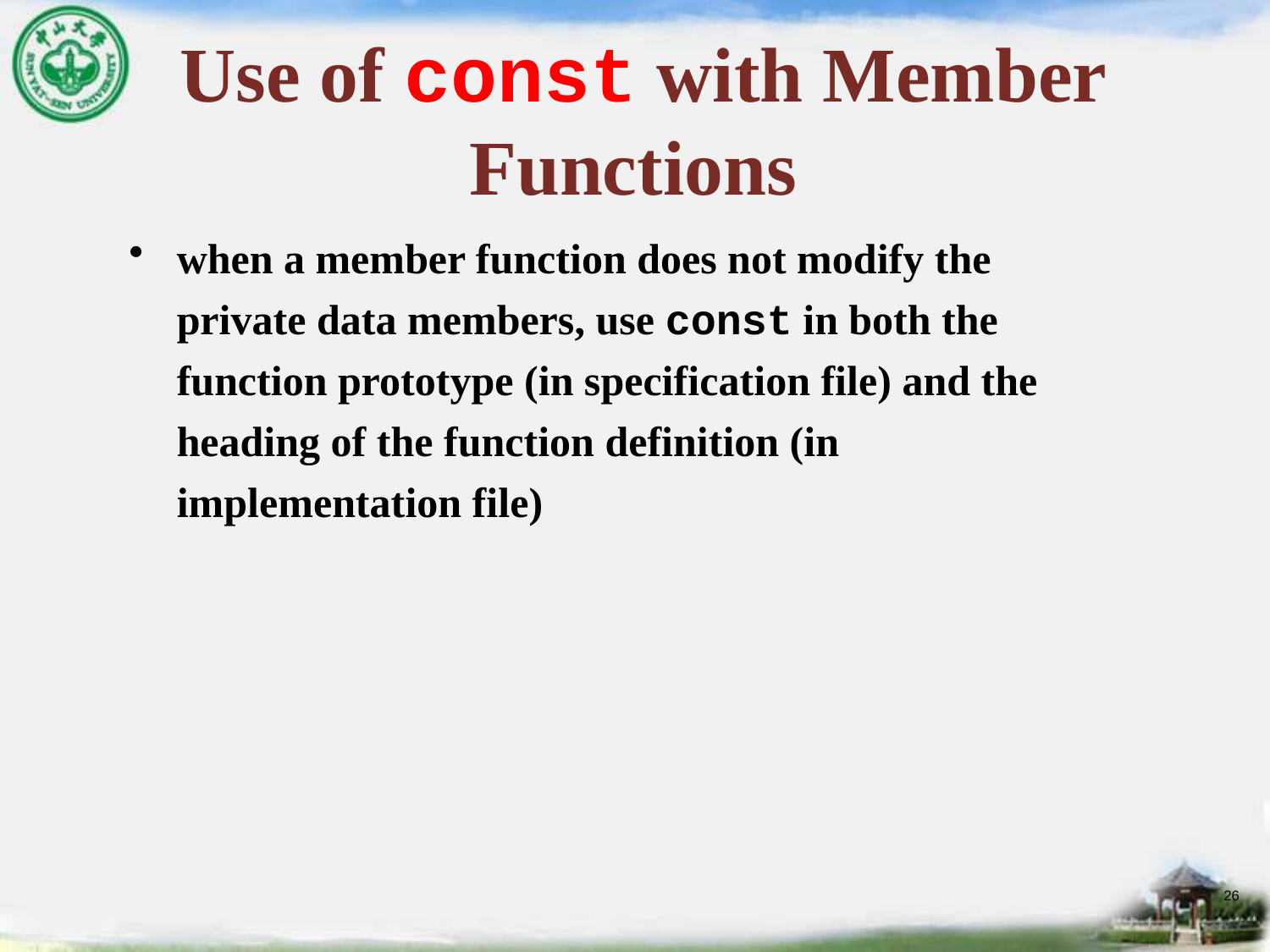

# Use of const with Member Functions
when a member function does not modify the private data members, use const in both the function prototype (in specification file) and the heading of the function definition (in implementation file)

26